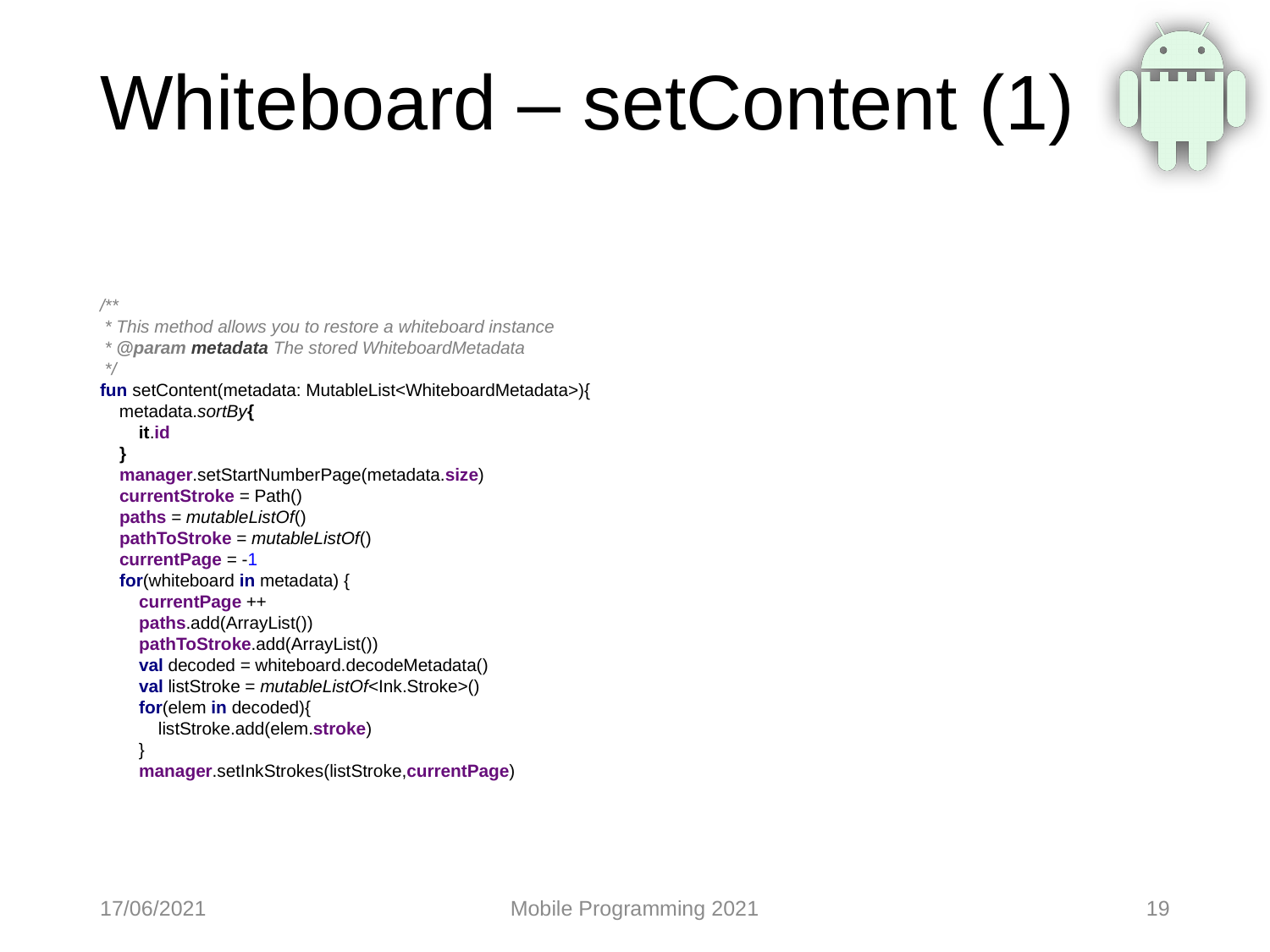

# Whiteboard – setContent (1)
/**
 * This method allows you to restore a whiteboard instance
 * @param metadata The stored WhiteboardMetadata
 */
fun setContent(metadata: MutableList<WhiteboardMetadata>){
    metadata.sortBy{
        it.id
    }
    manager.setStartNumberPage(metadata.size)
    currentStroke = Path()
    paths = mutableListOf()
    pathToStroke = mutableListOf()
    currentPage = -1
    for(whiteboard in metadata) {
        currentPage ++
        paths.add(ArrayList())
        pathToStroke.add(ArrayList())
        val decoded = whiteboard.decodeMetadata()
        val listStroke = mutableListOf<Ink.Stroke>()
        for(elem in decoded){
            listStroke.add(elem.stroke)
        }
        manager.setInkStrokes(listStroke,currentPage)
17/06/2021
Mobile Programming 2021
19